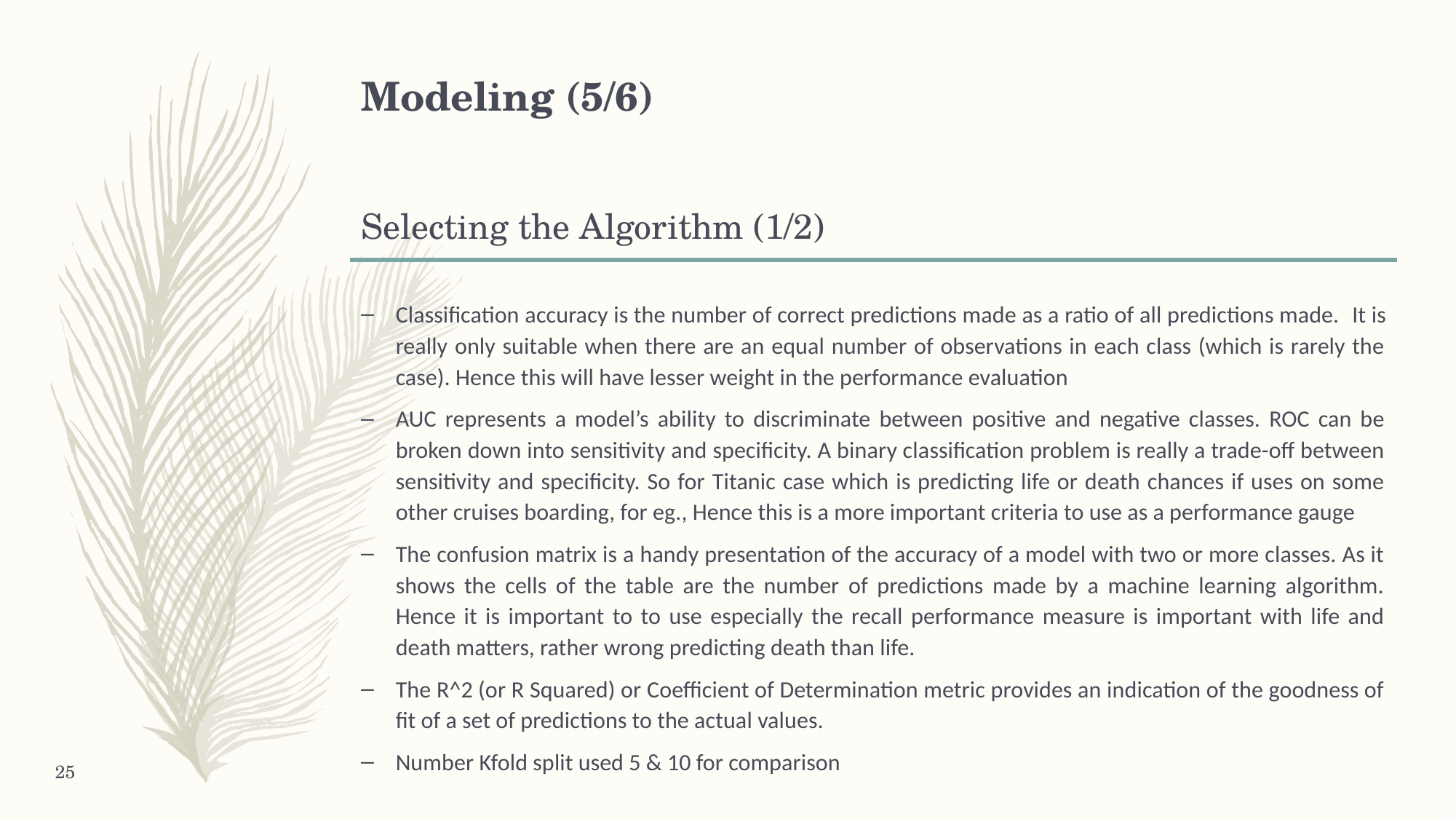

# Modeling (5/6) Selecting the Algorithm (1/2)
Classification accuracy is the number of correct predictions made as a ratio of all predictions made.  It is really only suitable when there are an equal number of observations in each class (which is rarely the case). Hence this will have lesser weight in the performance evaluation
AUC represents a model’s ability to discriminate between positive and negative classes. ROC can be broken down into sensitivity and specificity. A binary classification problem is really a trade-off between sensitivity and specificity. So for Titanic case which is predicting life or death chances if uses on some other cruises boarding, for eg., Hence this is a more important criteria to use as a performance gauge
The confusion matrix is a handy presentation of the accuracy of a model with two or more classes. As it shows the cells of the table are the number of predictions made by a machine learning algorithm. Hence it is important to to use especially the recall performance measure is important with life and death matters, rather wrong predicting death than life.
The R^2 (or R Squared) or Coefficient of Determination metric provides an indication of the goodness of fit of a set of predictions to the actual values.
Number Kfold split used 5 & 10 for comparison

25